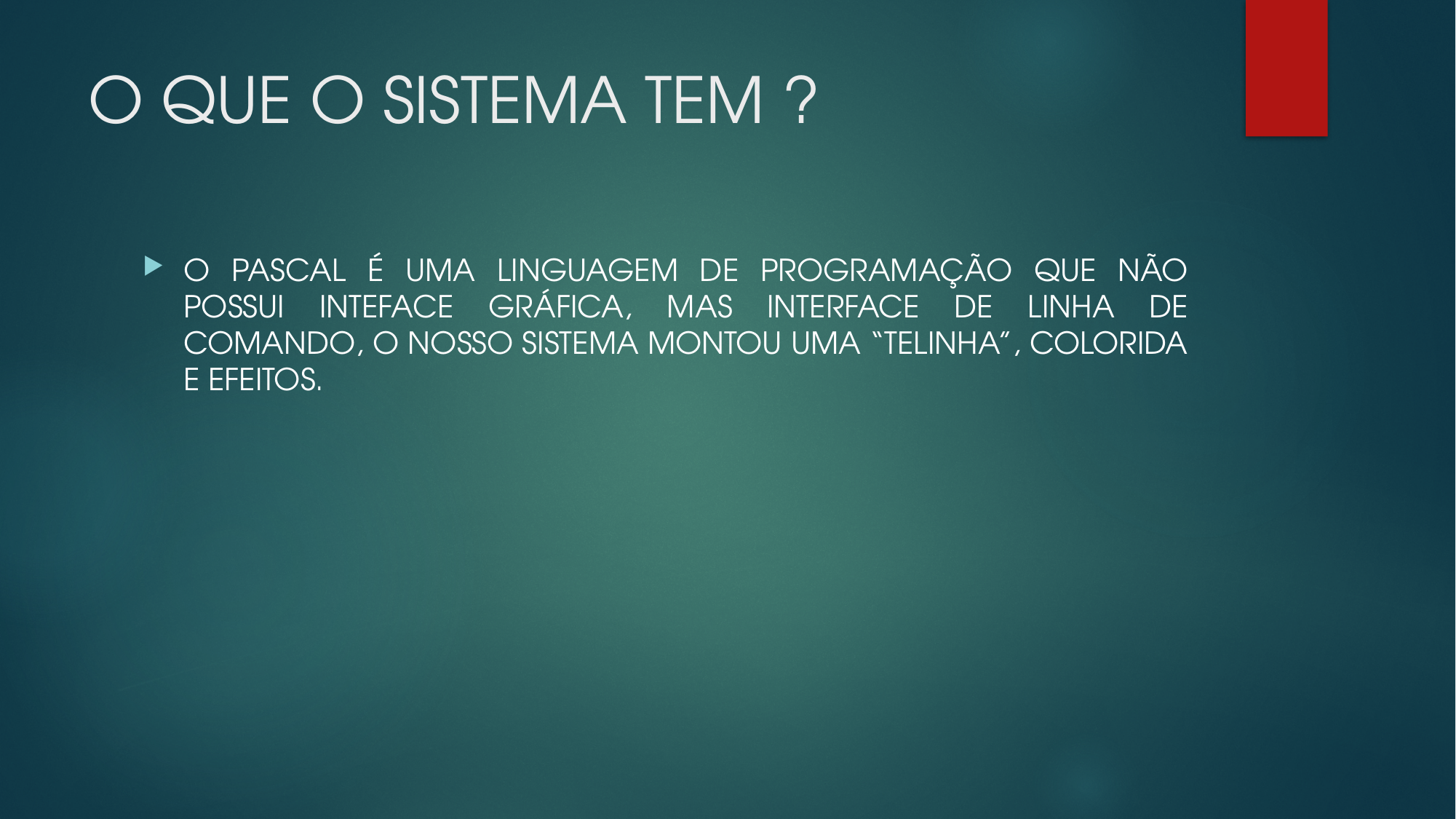

# O QUE O SISTEMA TEM ?
O PASCAL É UMA LINGUAGEM DE PROGRAMAÇÃO QUE NÃO POSSUI INTEFACE GRÁFICA, MAS INTERFACE DE LINHA DE COMANDO, O NOSSO SISTEMA MONTOU UMA “TELINHA”, COLORIDA E EFEITOS.